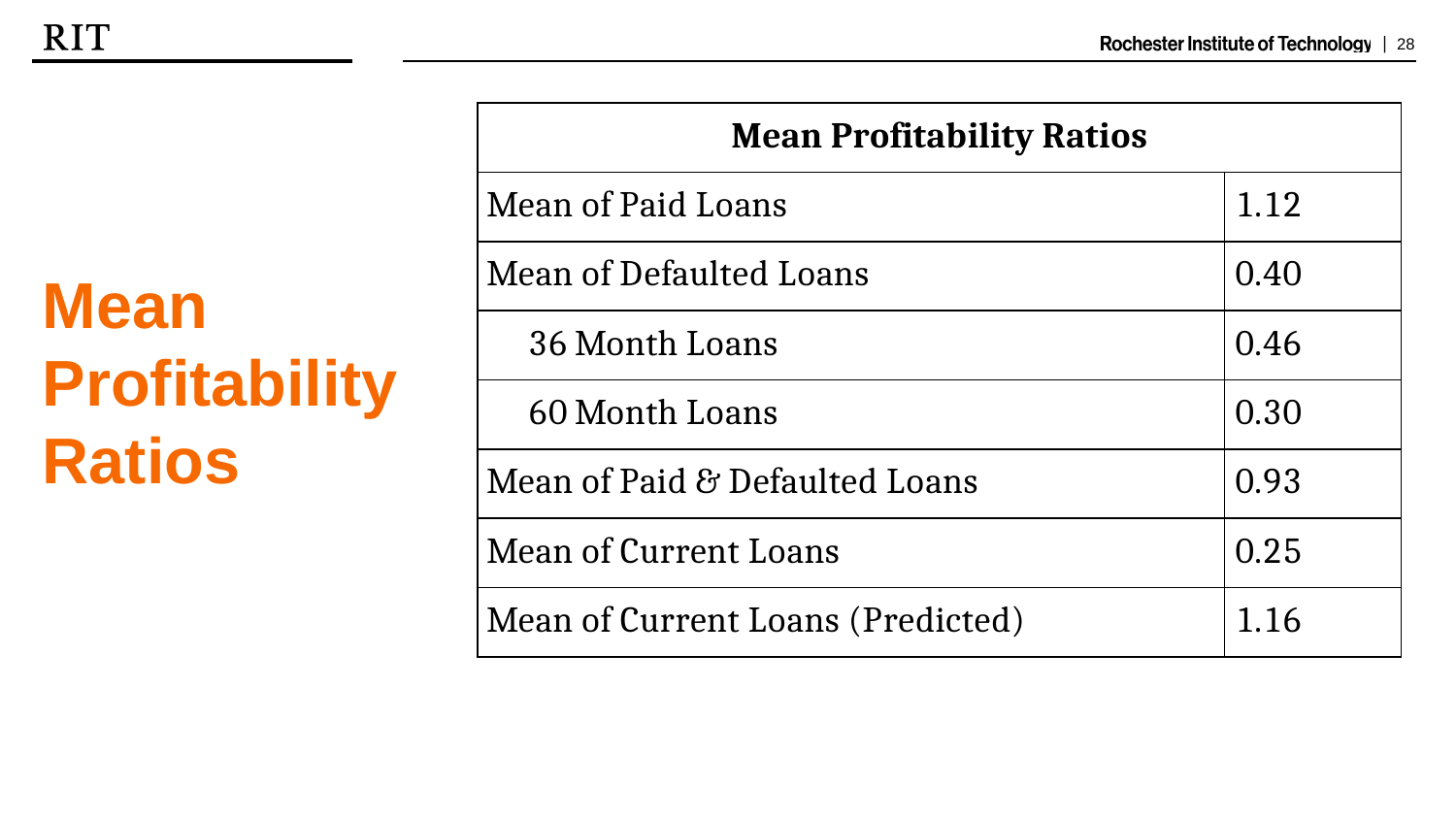

Mean Profitability Ratios
| Mean Profitability Ratios |  |
| --- | --- |
| Mean of Paid Loans | 1.12 |
| Mean of Defaulted Loans | 0.40 |
| 36 Month Loans | 0.46 |
| 60 Month Loans | 0.30 |
| Mean of Paid & Defaulted Loans | 0.93 |
| Mean of Current Loans | 0.25 |
| Mean of Current Loans (Predicted) | 1.16 |